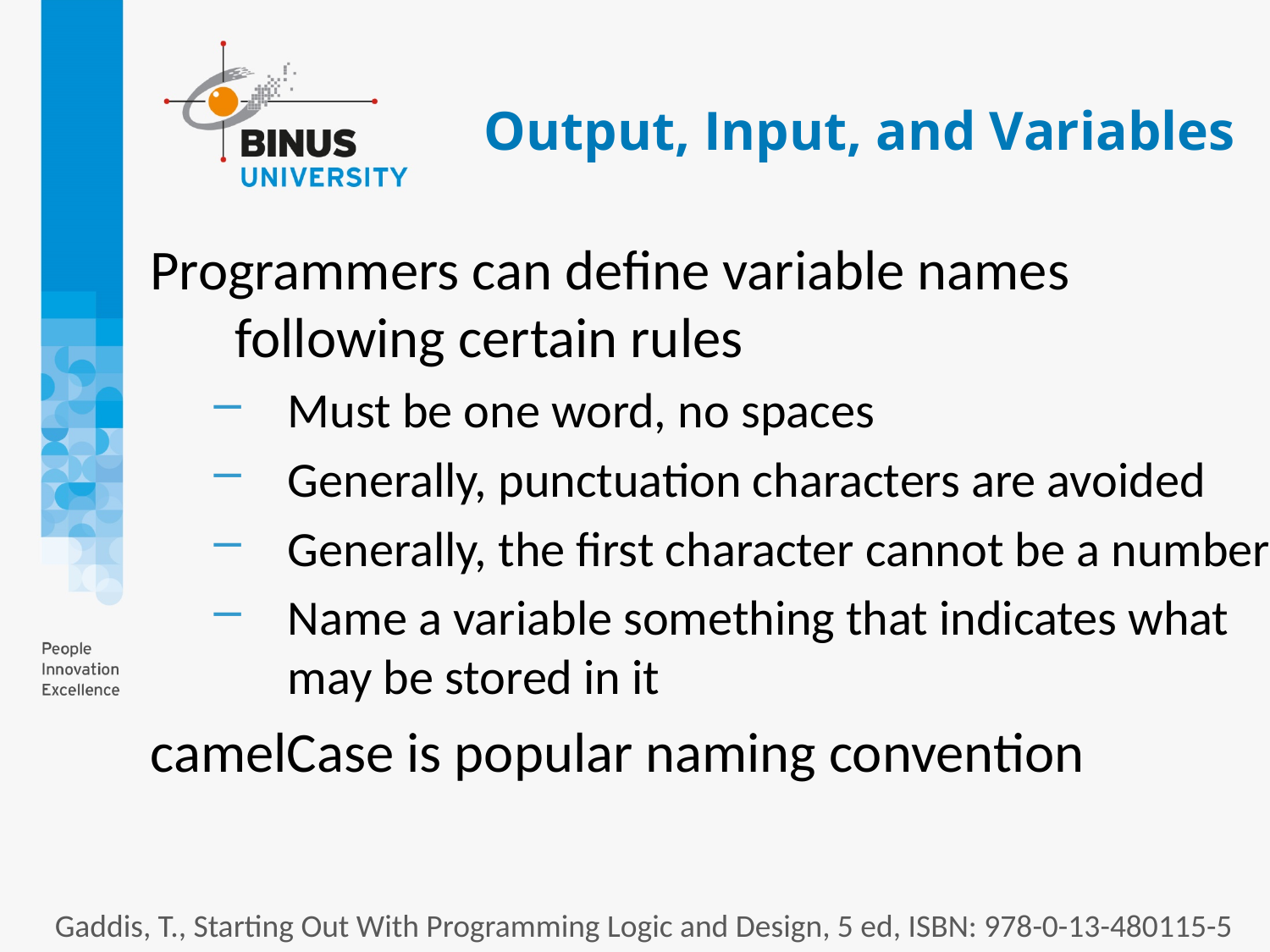

# Output, Input, and Variables
Programmers can define variable names following certain rules
Must be one word, no spaces
Generally, punctuation characters are avoided
Generally, the first character cannot be a number
Name a variable something that indicates what may be stored in it
camelCase is popular naming convention

Gaddis, T., Starting Out With Programming Logic and Design, 5 ed, ISBN: 978-0-13-480115-5